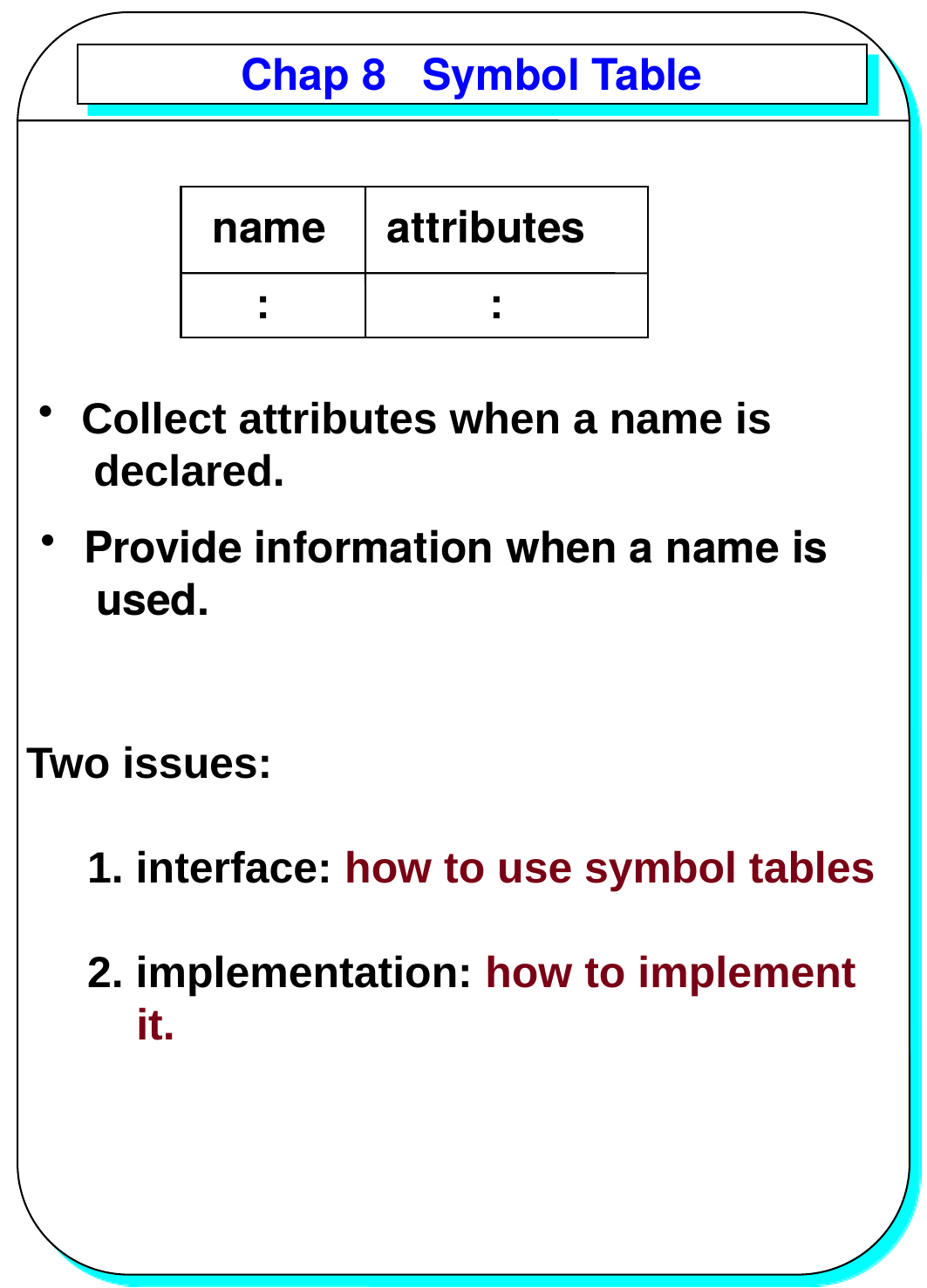

# Chap 8   Symbol Table

name     attributes

 :                  :
 Collect attributes when a name is
  declared.
 Provide information when a name is
  used.
Two issues:

     1. interface: how to use symbol tables

     2. implementation: how to implement
         it.